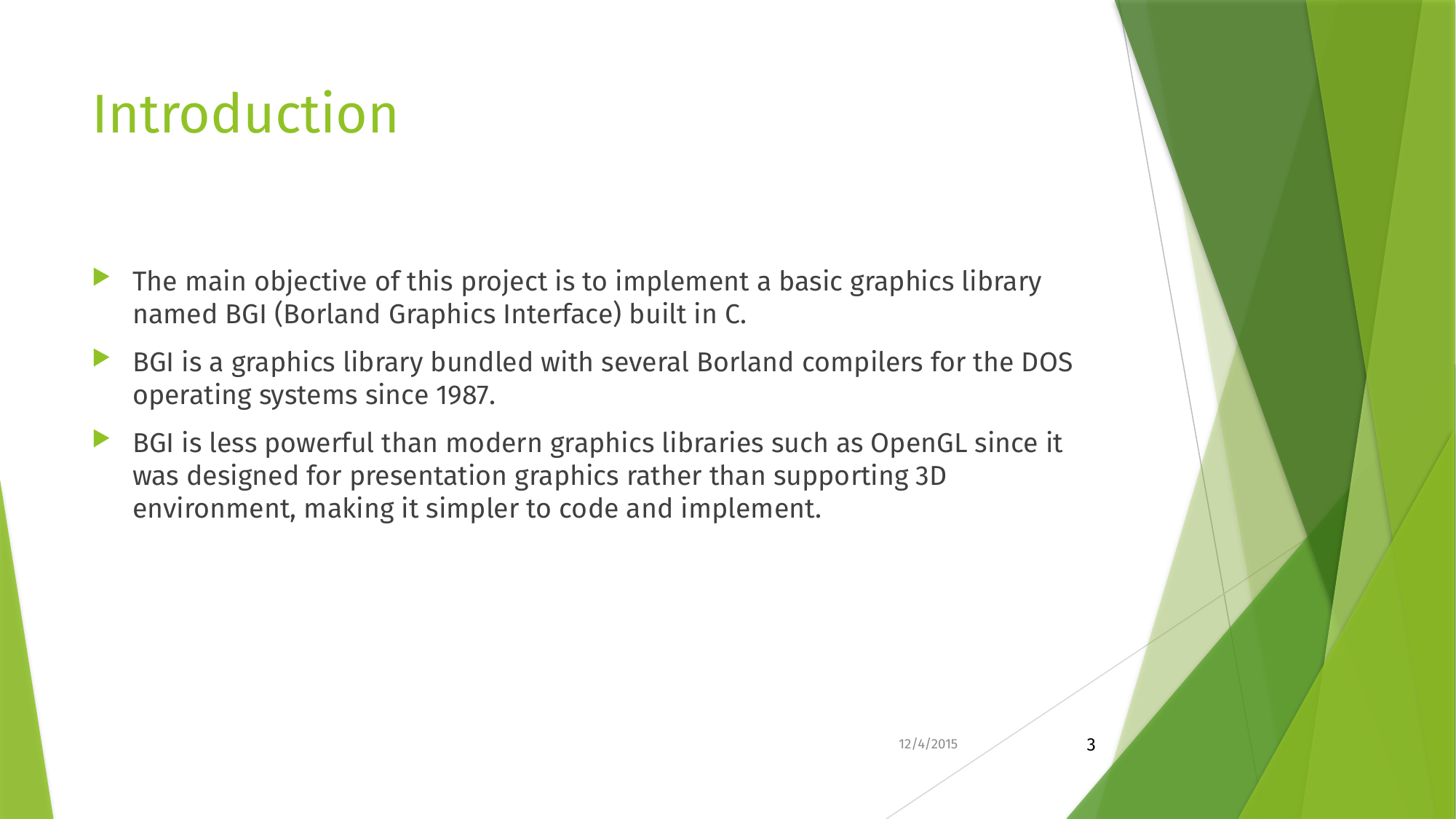

# Introduction
The main objective of this project is to implement a basic graphics library named BGI (Borland Graphics Interface) built in C.
BGI is a graphics library bundled with several Borland compilers for the DOS operating systems since 1987.
BGI is less powerful than modern graphics libraries such as OpenGL since it was designed for presentation graphics rather than supporting 3D environment, making it simpler to code and implement.
12/4/2015
3